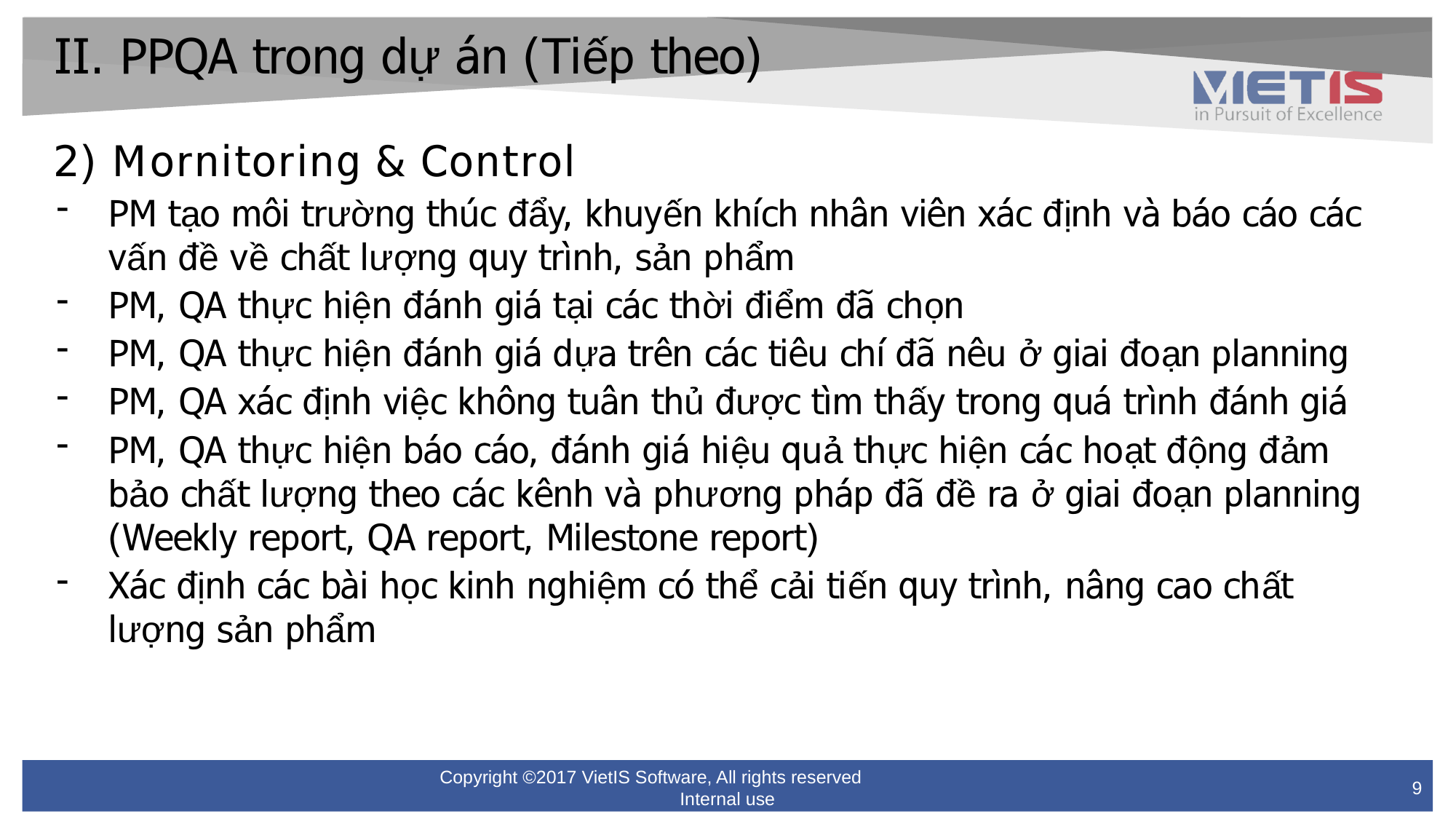

II. PPQA trong dự án (Tiếp theo)
2) Mornitoring & Control
PM tạo môi trường thúc đẩy, khuyến khích nhân viên xác định và báo cáo các vấn đề về chất lượng quy trình, sản phẩm
PM, QA thực hiện đánh giá tại các thời điểm đã chọn
PM, QA thực hiện đánh giá dựa trên các tiêu chí đã nêu ở giai đoạn planning
PM, QA xác định việc không tuân thủ được tìm thấy trong quá trình đánh giá
PM, QA thực hiện báo cáo, đánh giá hiệu quả thực hiện các hoạt động đảm bảo chất lượng theo các kênh và phương pháp đã đề ra ở giai đoạn planning (Weekly report, QA report, Milestone report)
Xác định các bài học kinh nghiệm có thể cải tiến quy trình, nâng cao chất lượng sản phẩm